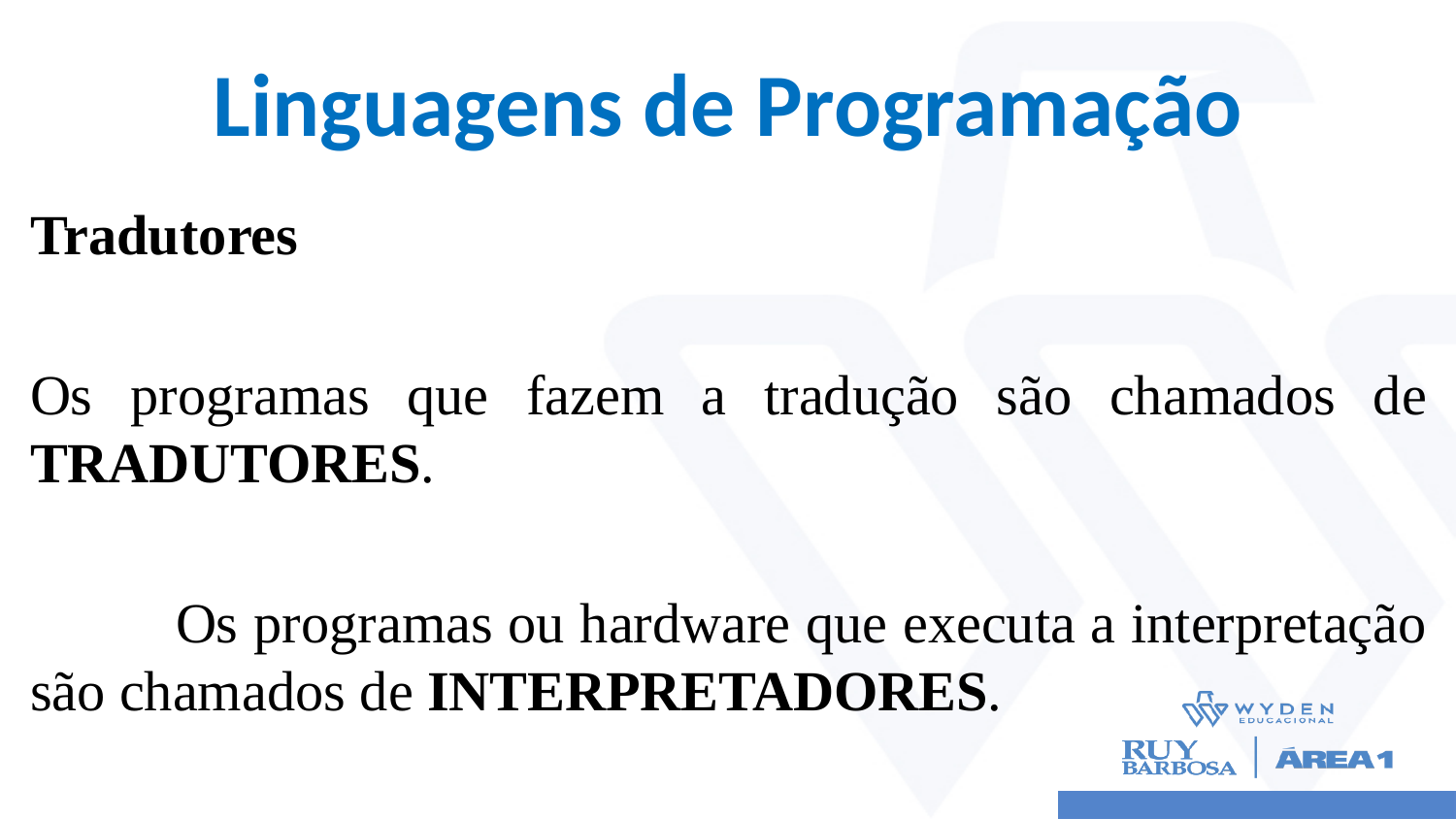

# Linguagens de Programação
Tradutores

Os programas que fazem a tradução são chamados de TRADUTORES.

	Os programas ou hardware que executa a interpretação são chamados de INTERPRETADORES.